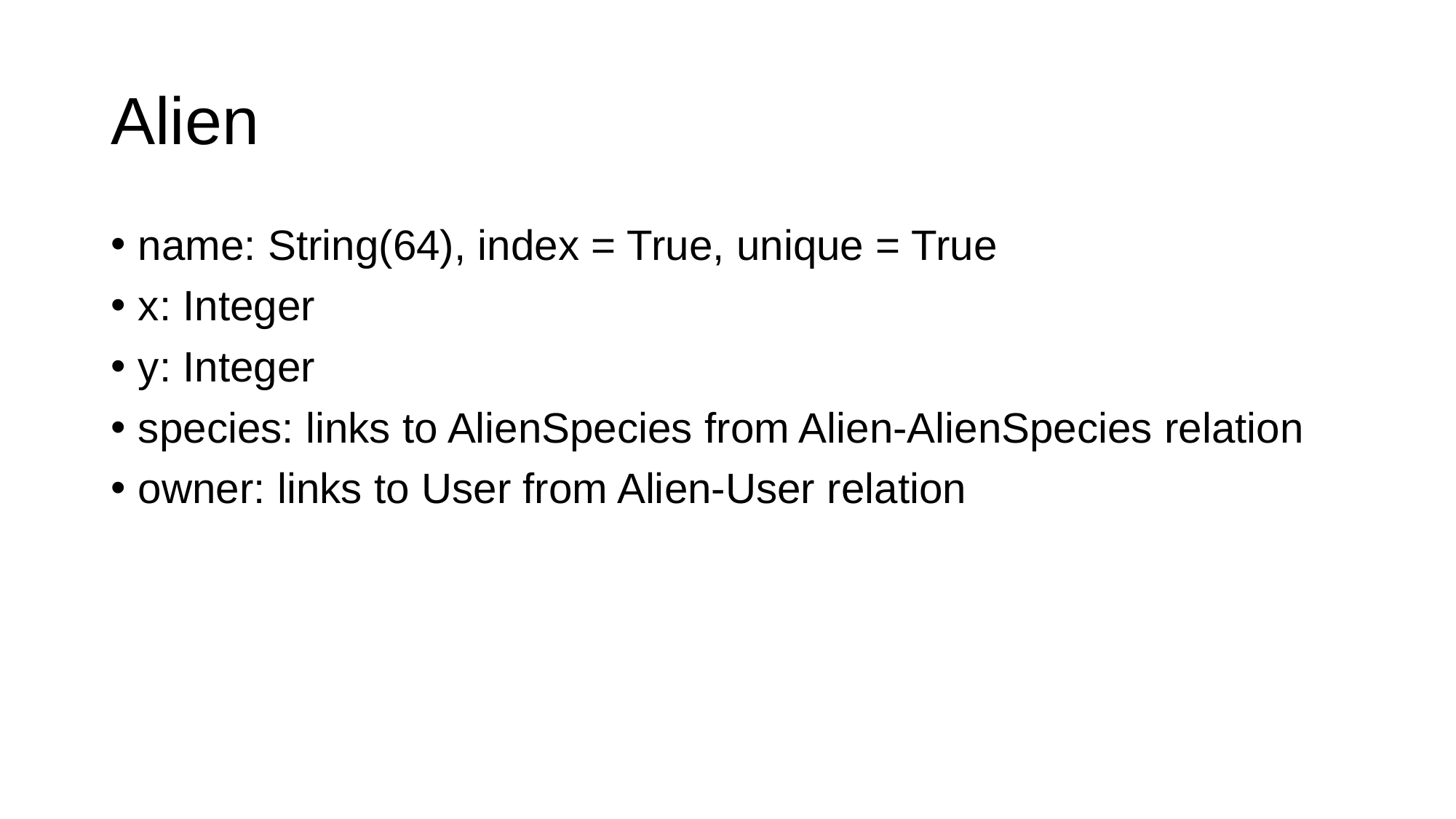

# Alien
name: String(64), index = True, unique = True
x: Integer
y: Integer
species: links to AlienSpecies from Alien-AlienSpecies relation
owner: links to User from Alien-User relation